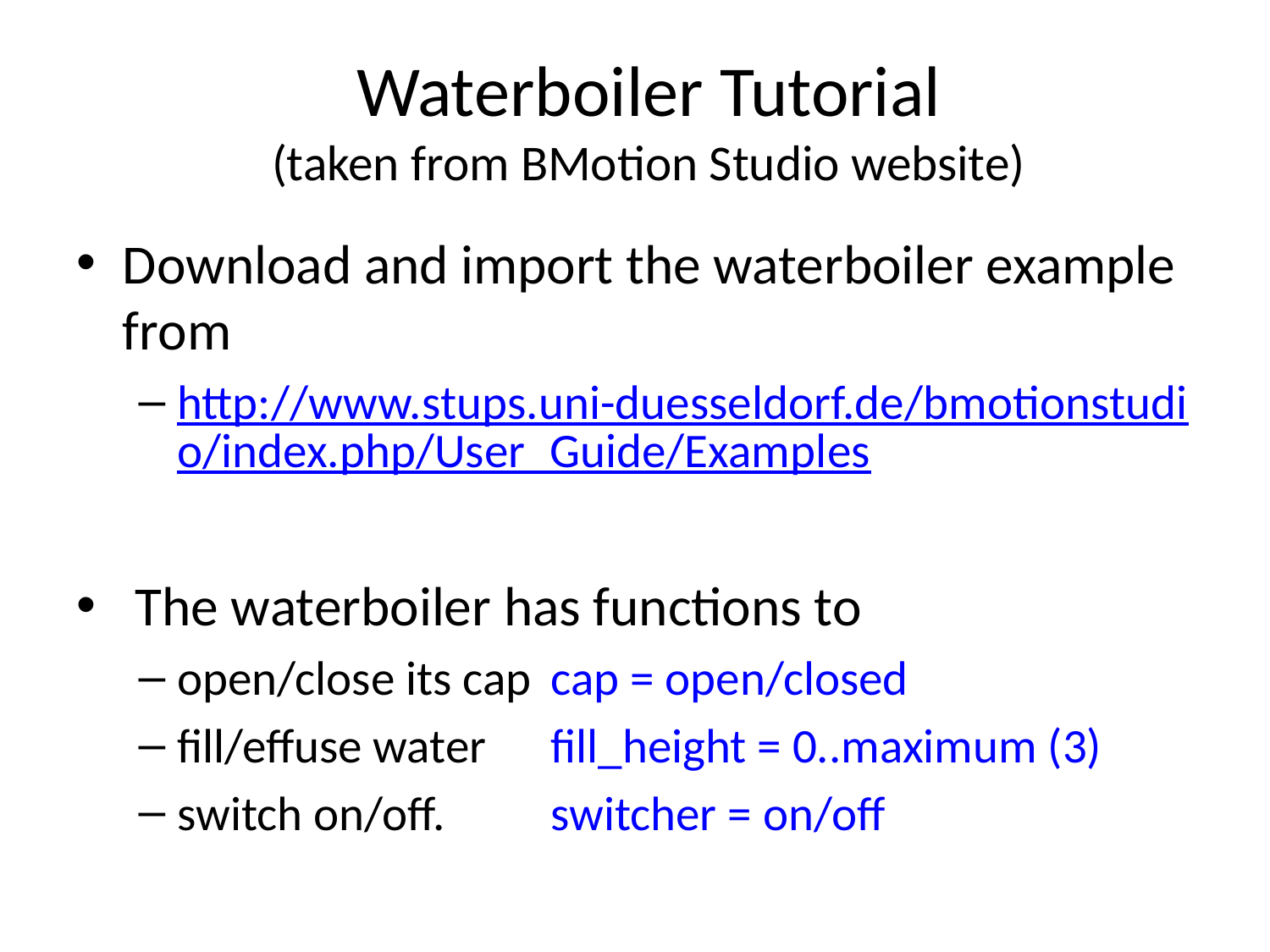

# Waterboiler Tutorial (taken from BMotion Studio website)
Download and import the waterboiler example from
http://www.stups.uni-duesseldorf.de/bmotionstudio/index.php/User_Guide/Examples

 The waterboiler has functions to
open/close its cap 	cap = open/closed
fill/effuse water 		fill_height = 0..maximum (3)
switch on/off.		switcher = on/off